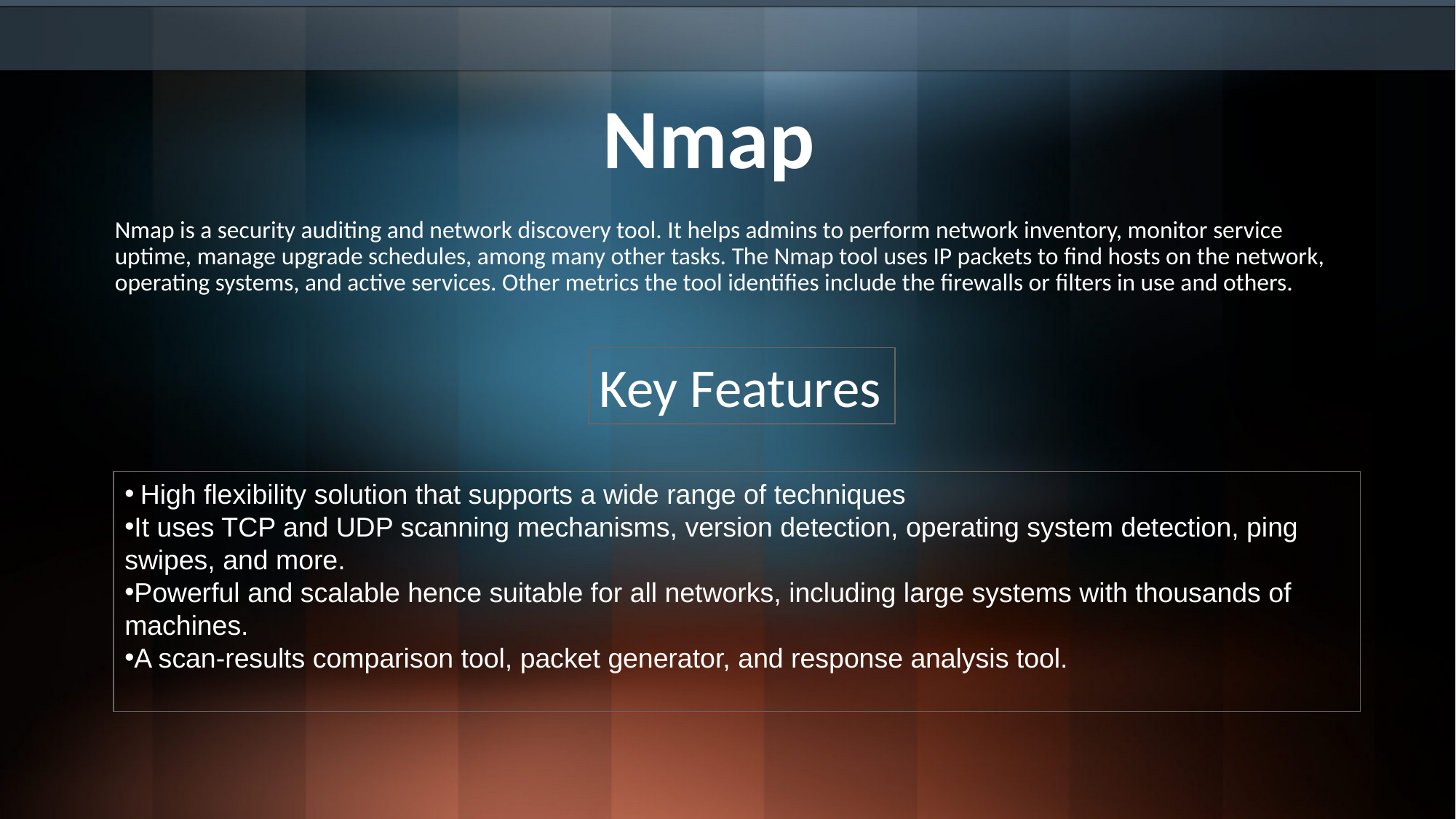

# Nmap
Nmap is a security auditing and network discovery tool. It helps admins to perform network inventory, monitor service uptime, manage upgrade schedules, among many other tasks. The Nmap tool uses IP packets to find hosts on the network, operating systems, and active services. Other metrics the tool identifies include the firewalls or filters in use and others.
Key Features
 High flexibility solution that supports a wide range of techniques
It uses TCP and UDP scanning mechanisms, version detection, operating system detection, ping swipes, and more.
Powerful and scalable hence suitable for all networks, including large systems with thousands of machines.
A scan-results comparison tool, packet generator, and response analysis tool.